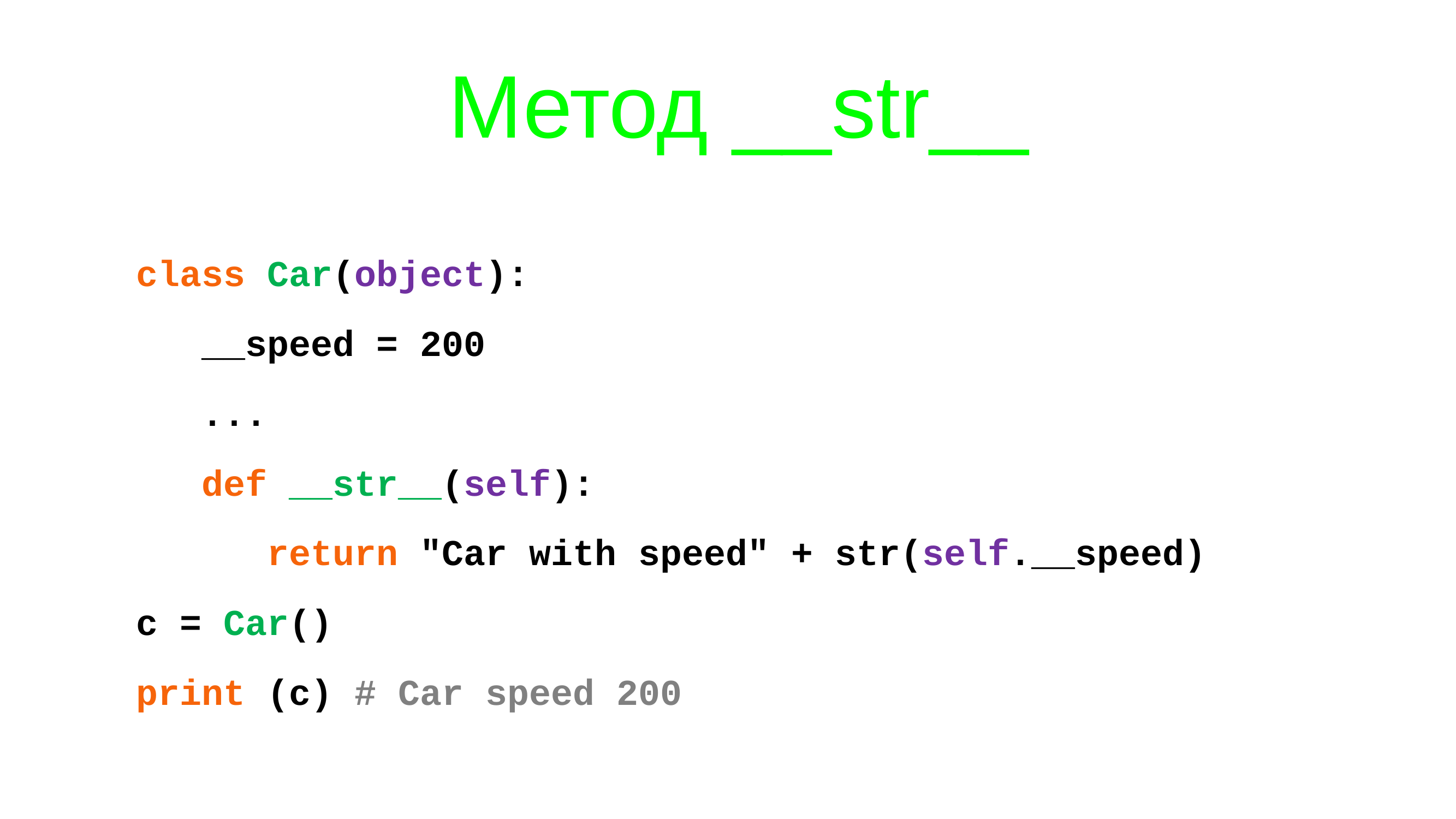

# Метод __str__
 class Car(object):
    __speed = 200
    ...
    def __str__(self):
       return "Car with speed" + str(self.__speed)
 c = Car()
 print (c) # Car speed 200